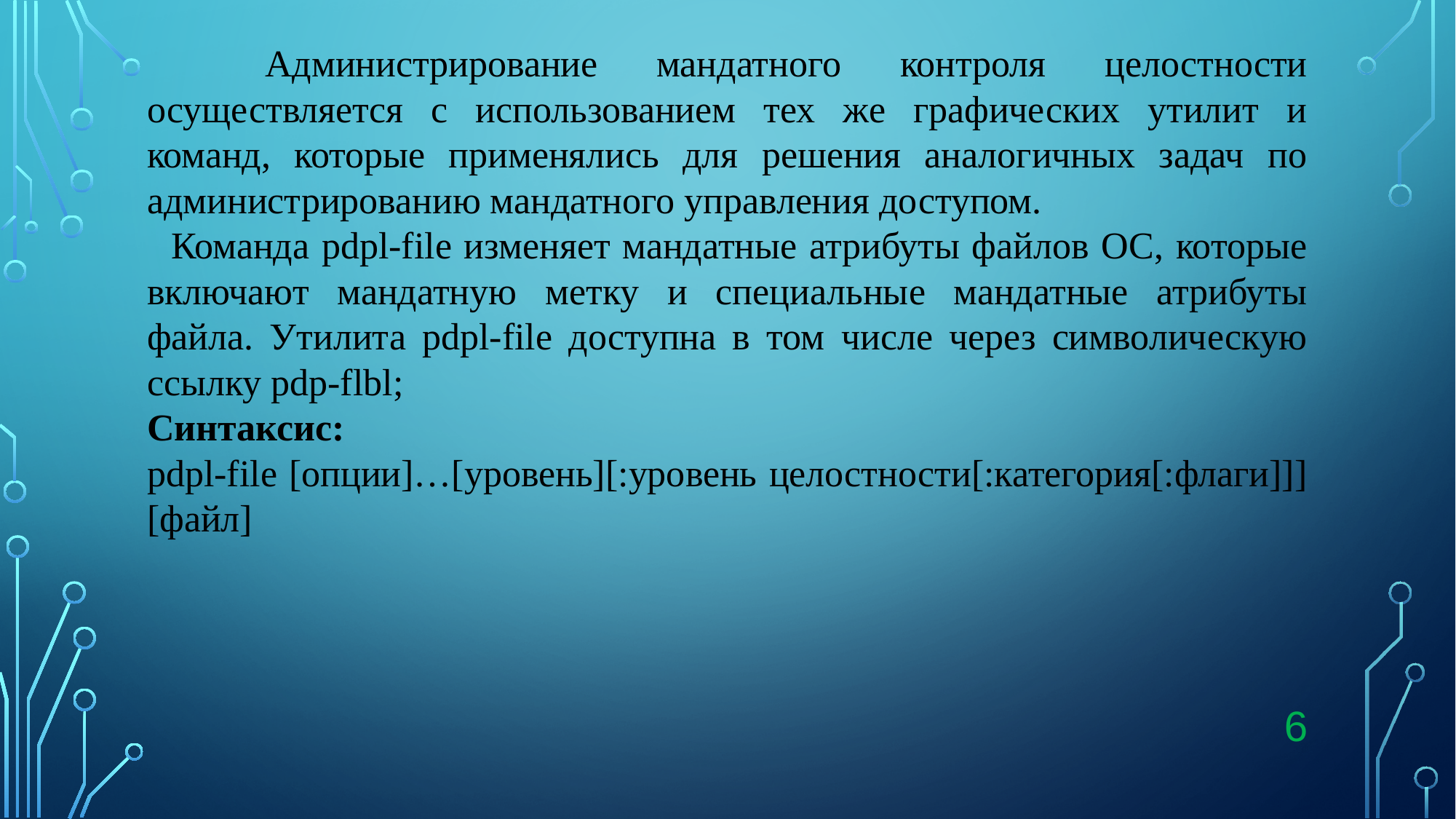

Администрирование мандатного контроля целостности осуществляется с использованием тех же графических утилит и команд, которые применялись для решения аналогичных задач по администрированию мандатного управления доступом.
  Команда pdpl-file изменяет мандатные атрибуты файлов ОС, которые включают мандатную метку и специальные мандатные атрибуты файла. Утилита pdpl-file доступна в том числе через символическую ссылку pdp-flbl;
Синтаксис:
pdpl-file [опции]…[уровень][:уровень целостности[:категория[:флаги]]] [файл]

6